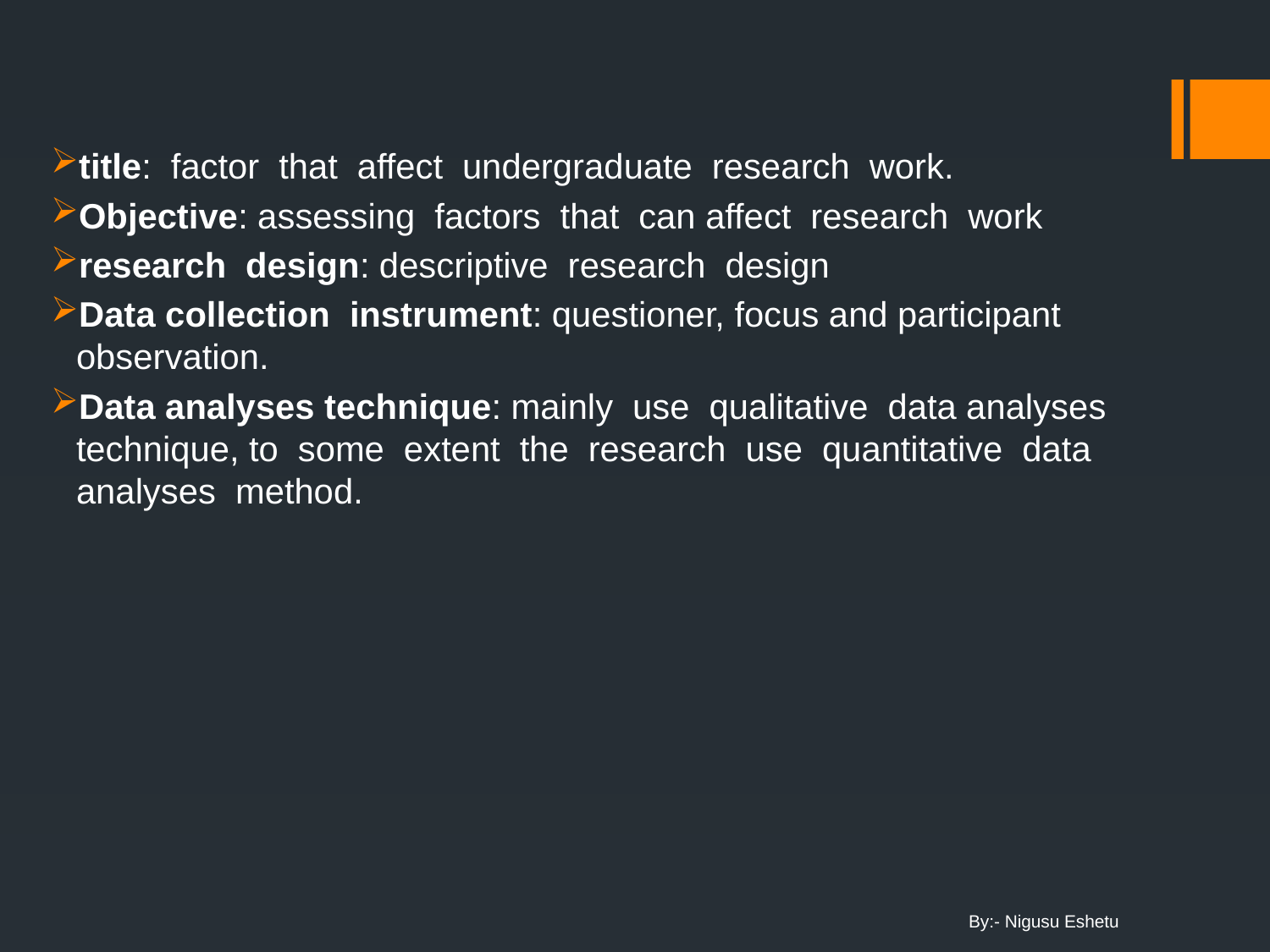

title:  factor  that  affect  undergraduate  research  work.
Objective: assessing  factors  that  can affect  research  work
research  design: descriptive  research  design
Data collection  instrument: questioner, focus and participant  observation.
Data analyses technique: mainly  use  qualitative  data analyses technique, to  some  extent  the  research  use  quantitative  data  analyses  method.

#
By:- Nigusu Eshetu